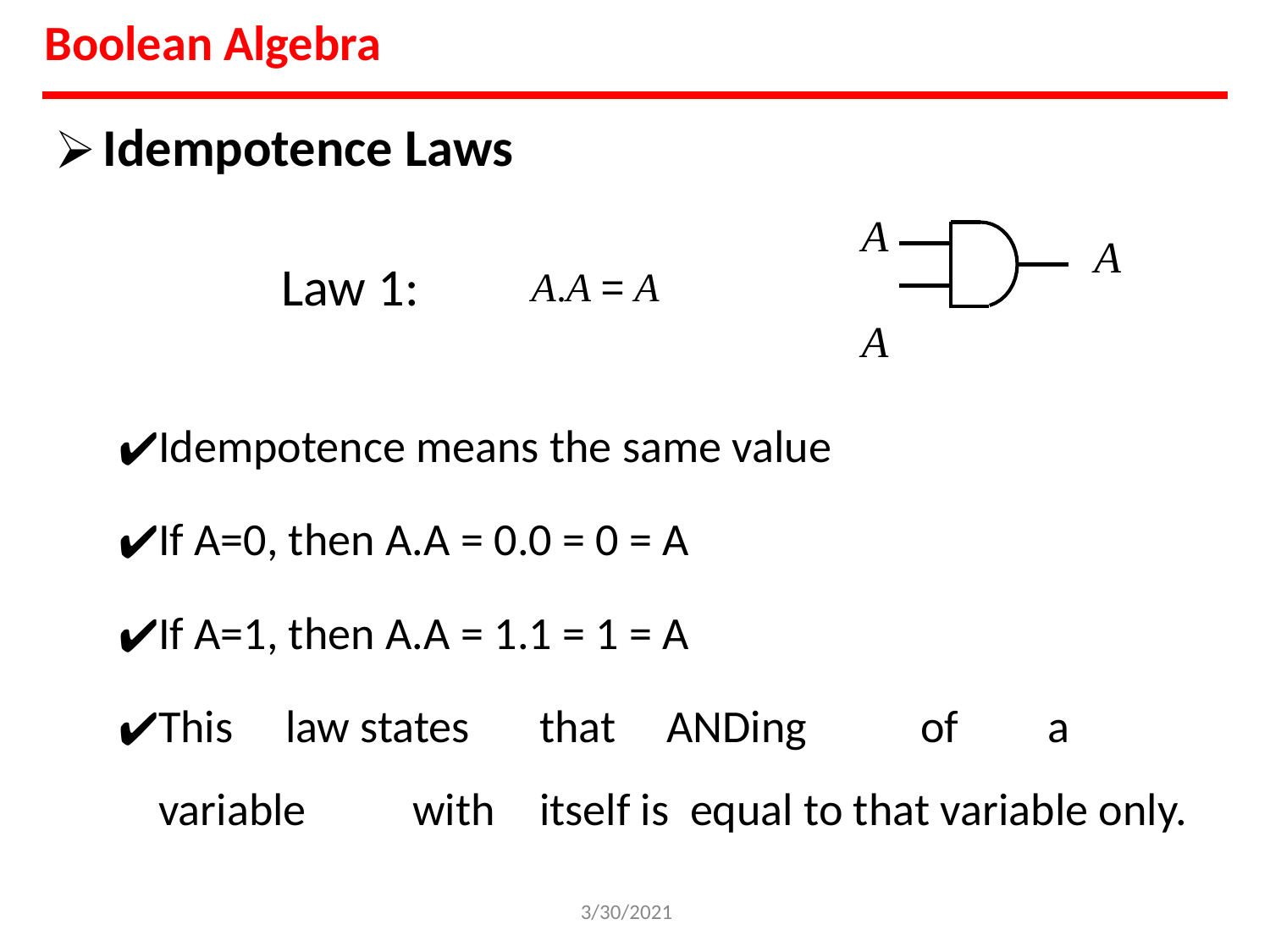

Boolean Algebra
Idempotence Laws

A  A

A

Law 1:
A.A = A

Idempotence means the same value
If A=0, then A.A = 0.0 = 0 = A
If A=1, then A.A = 1.1 = 1 = A
This	law states	that	ANDing	of	a	variable	with	itself is  equal to that variable only.
3/30/2021